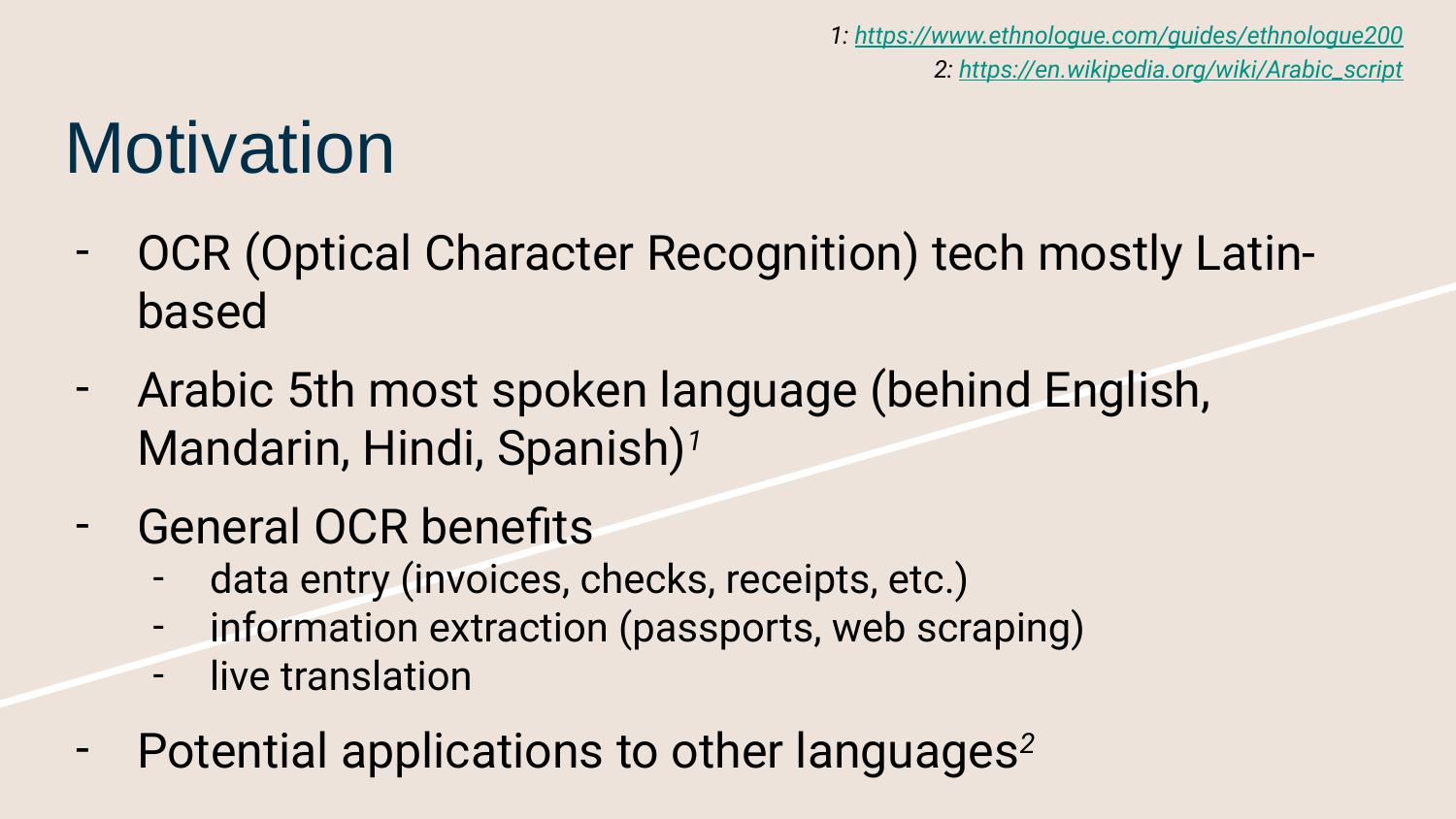

1: https://www.ethnologue.com/guides/ethnologue200
2: https://en.wikipedia.org/wiki/Arabic_script
# Motivation
OCR (Optical Character Recognition) tech mostly Latin-based
Arabic 5th most spoken language (behind English, Mandarin, Hindi, Spanish)1
General OCR benefits
data entry (invoices, checks, receipts, etc.)
information extraction (passports, web scraping)
live translation
Potential applications to other languages2